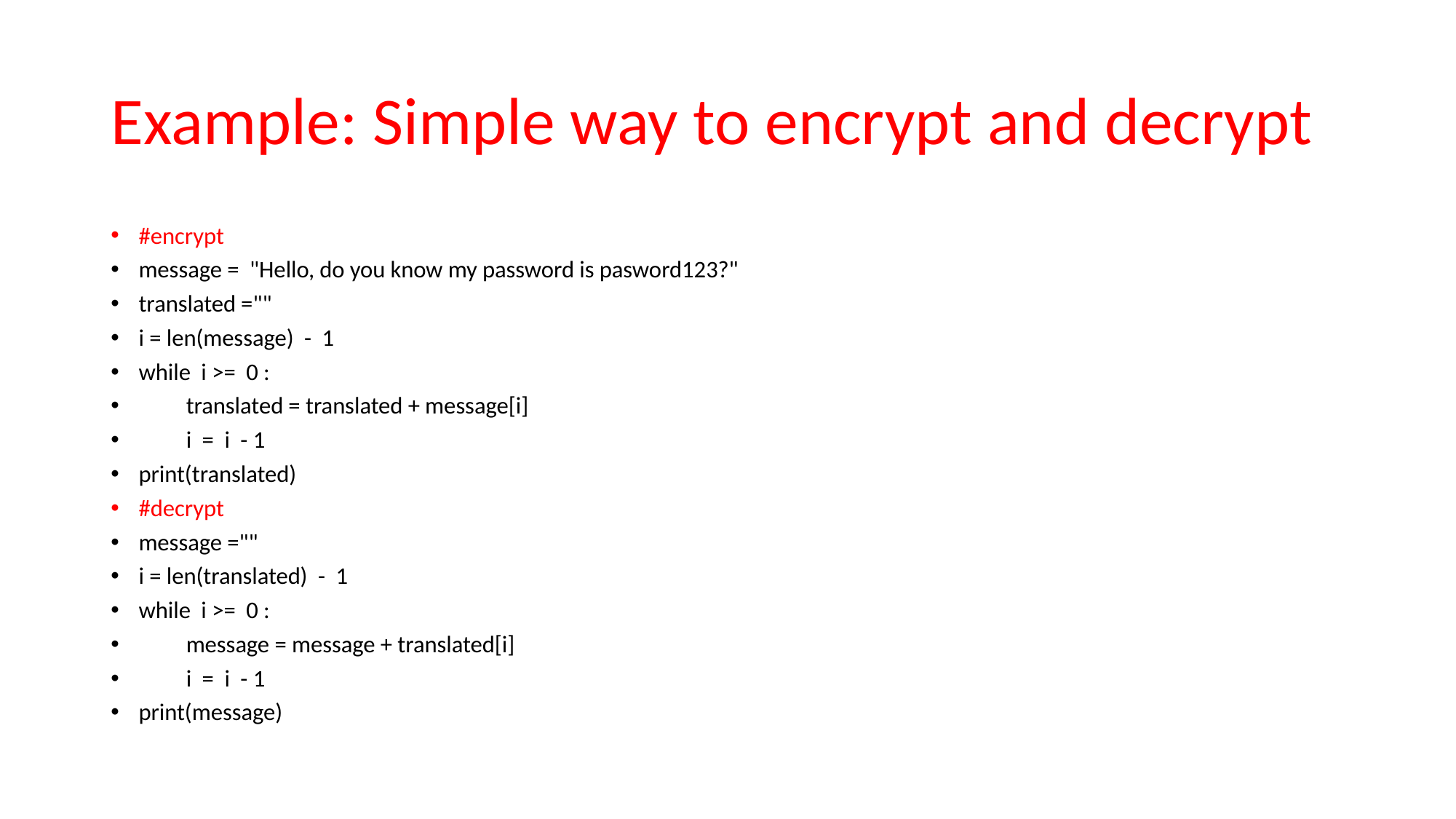

# Example: Simple way to encrypt and decrypt
#encrypt
message =  "Hello, do you know my password is pasword123?"
translated =""
i = len(message)  -  1
while  i >=  0 :
         translated = translated + message[i]
         i  =  i  - 1
print(translated)
#decrypt
message =""
i = len(translated)  -  1
while  i >=  0 :
         message = message + translated[i]
         i  =  i  - 1
print(message)